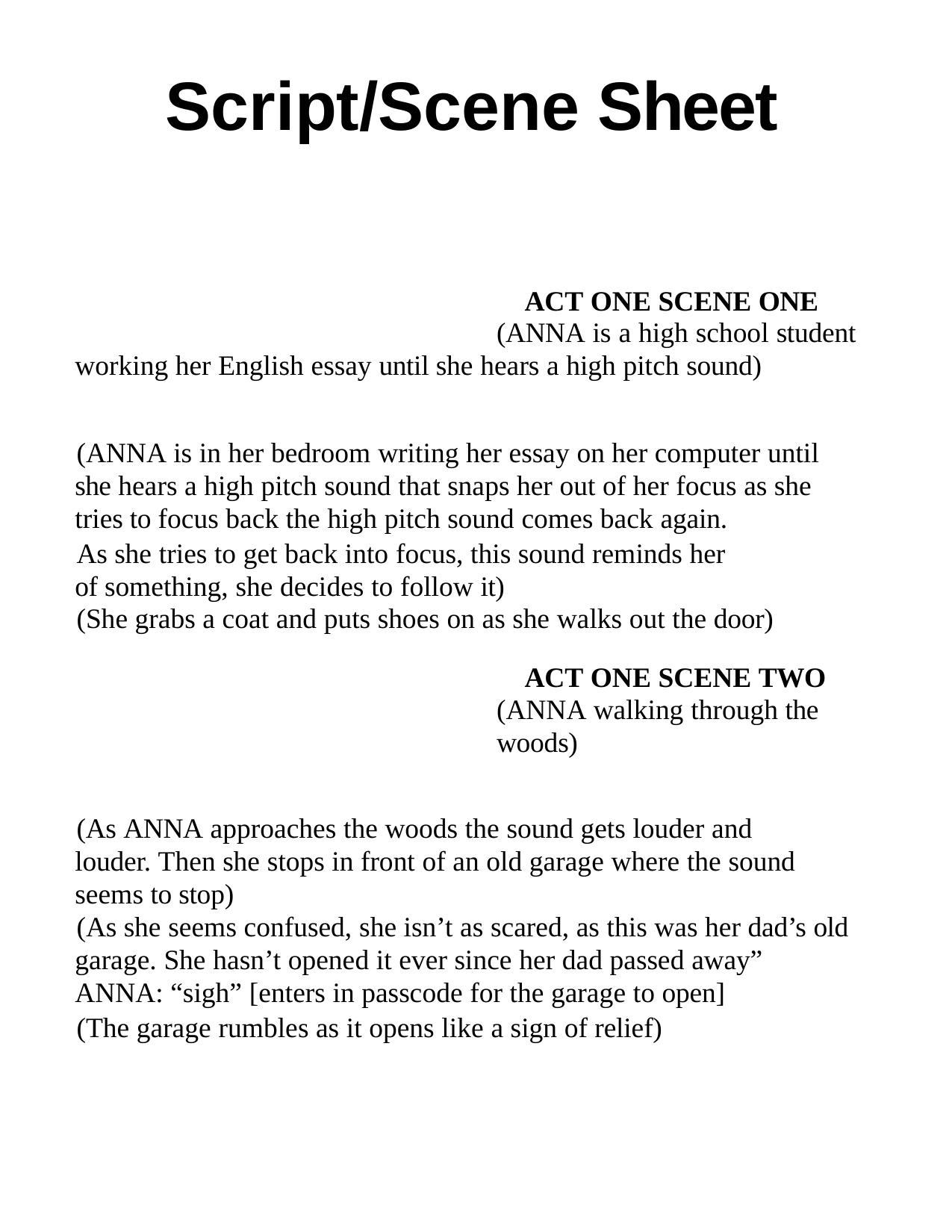

# Script/Scene Sheet
ACT ONE SCENE ONE
(ANNA is a high school student working her English essay until she hears a high pitch sound)

(ANNA is in her bedroom writing her essay on her computer until she hears a high pitch sound that snaps her out of her focus as she tries to focus back the high pitch sound comes back again.
As she tries to get back into focus, this sound reminds her of something, she decides to follow it)
(She grabs a coat and puts shoes on as she walks out the door)
ACT ONE SCENE TWO
(ANNA walking through the
woods)

(As ANNA approaches the woods the sound gets louder and louder. Then she stops in front of an old garage where the sound seems to stop)
(As she seems confused, she isn’t as scared, as this was her dad’s old garage. She hasn’t opened it ever since her dad passed away” ANNA: “sigh” [enters in passcode for the garage to open]
(The garage rumbles as it opens like a sign of relief)
7